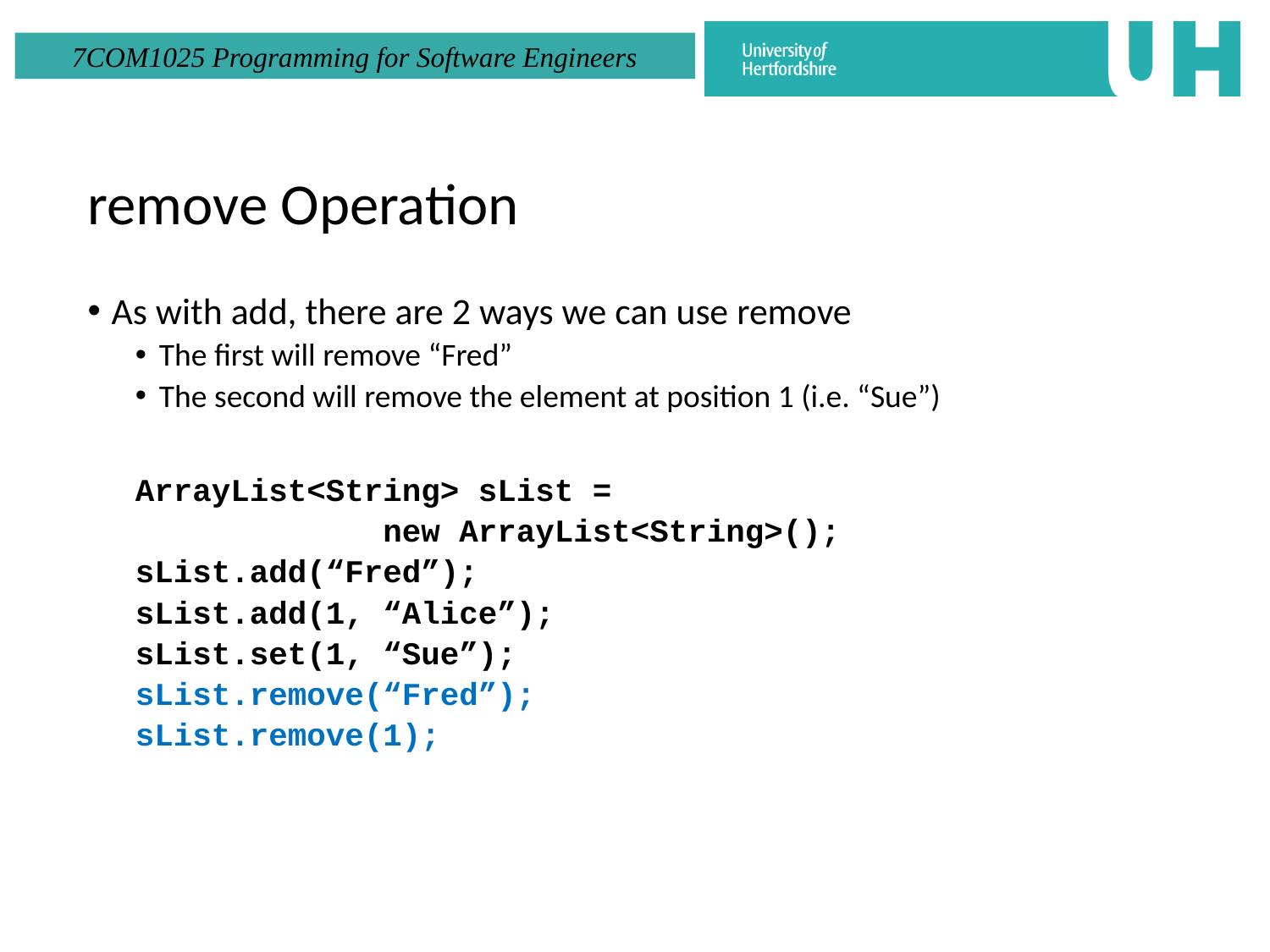

# remove Operation
As with add, there are 2 ways we can use remove
The first will remove “Fred”
The second will remove the element at position 1 (i.e. “Sue”)

ArrayList<String> sList =
             new ArrayList<String>();
sList.add(“Fred”);
sList.add(1, “Alice”);
sList.set(1, “Sue”);
sList.remove(“Fred”);
sList.remove(1);